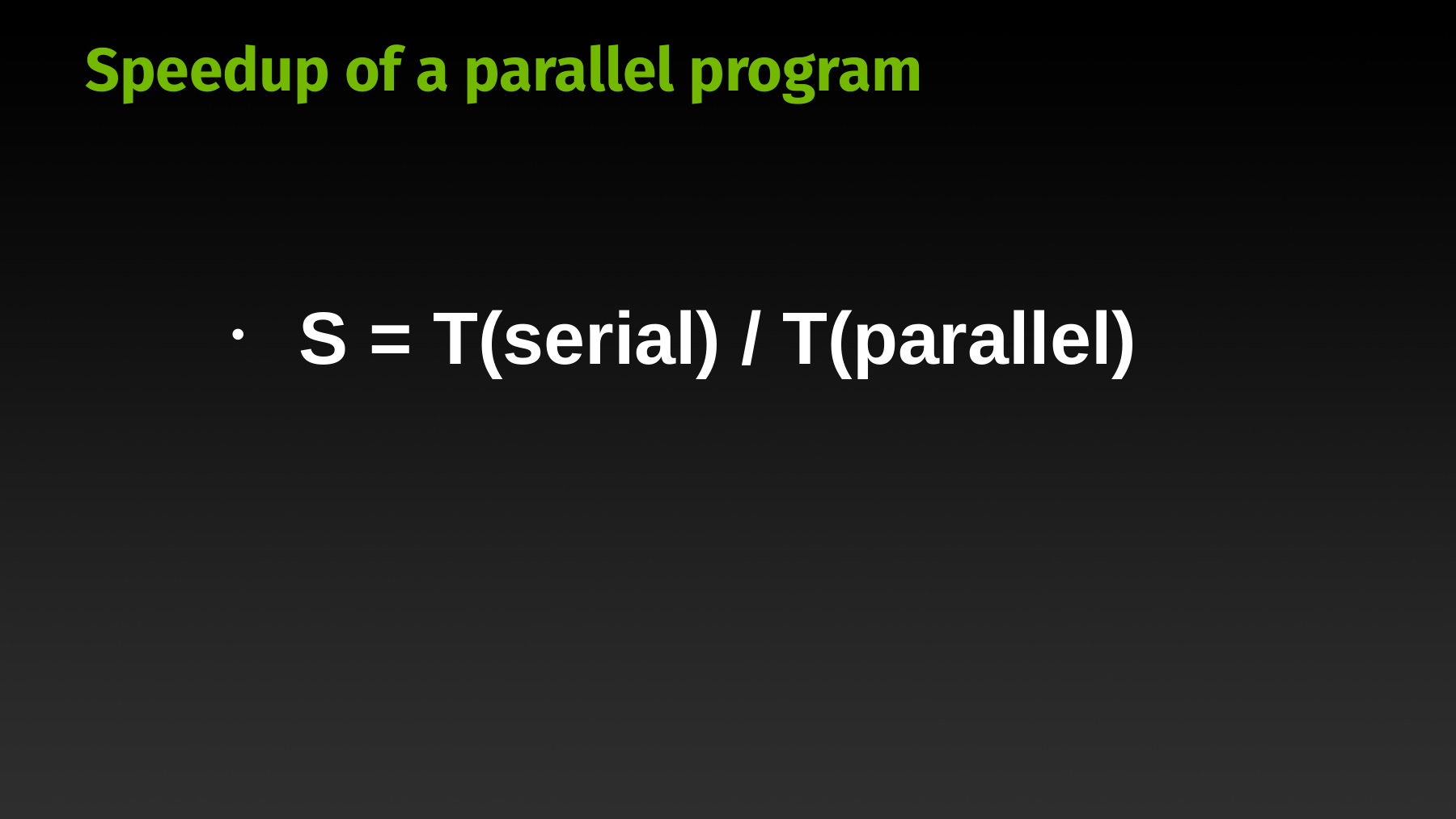

# Speedup of a parallel program
  S = T(serial) / T(parallel)